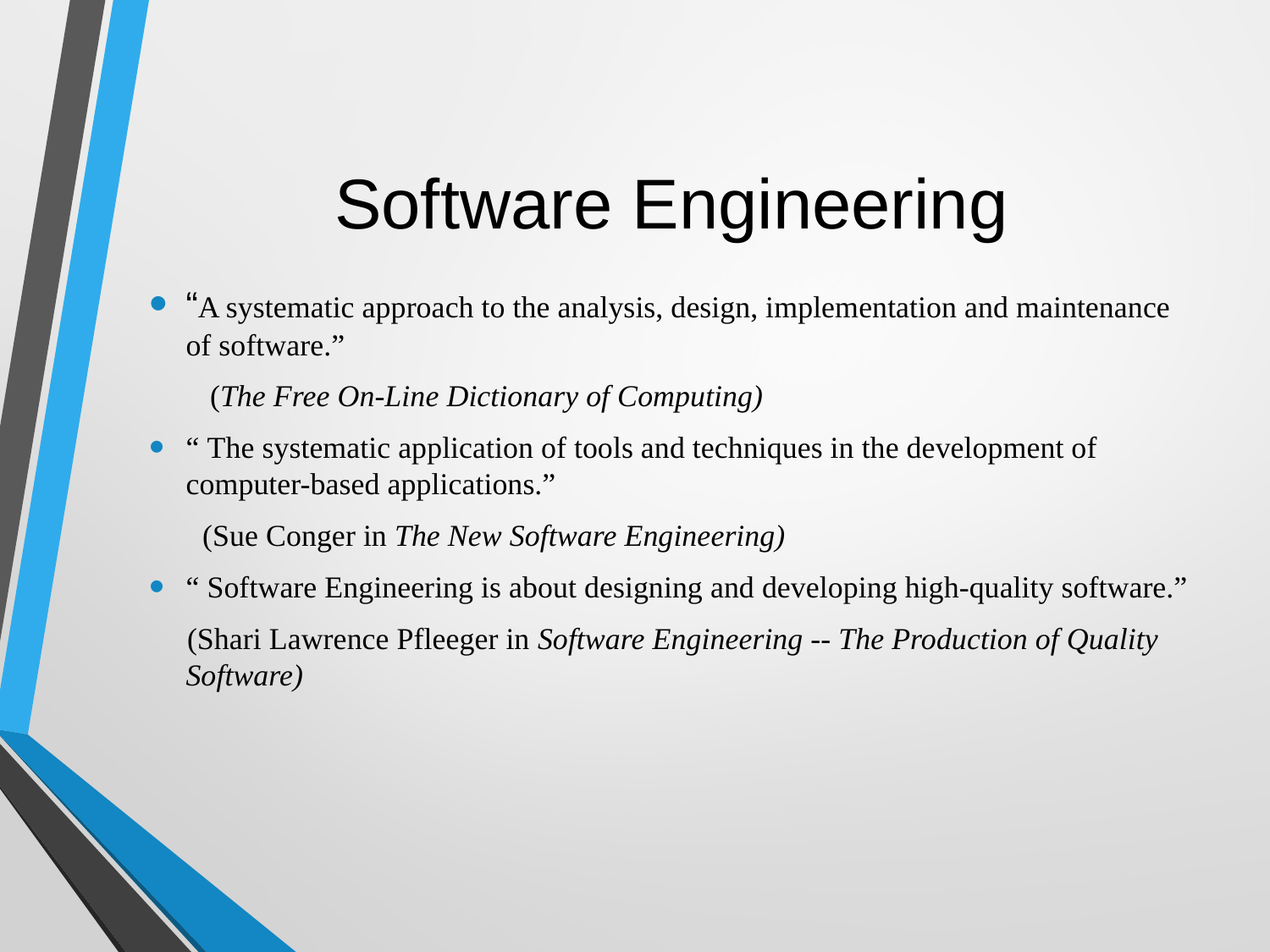

# Software Engineering
“A systematic approach to the analysis, design, implementation and maintenance of software.”
        (The Free On-Line Dictionary of Computing)
“ The systematic application of tools and techniques in the development of computer-based applications.”
       (Sue Conger in The New Software Engineering)
“ Software Engineering is about designing and developing high-quality software.”
     (Shari Lawrence Pfleeger in Software Engineering -- The Production of Quality Software)